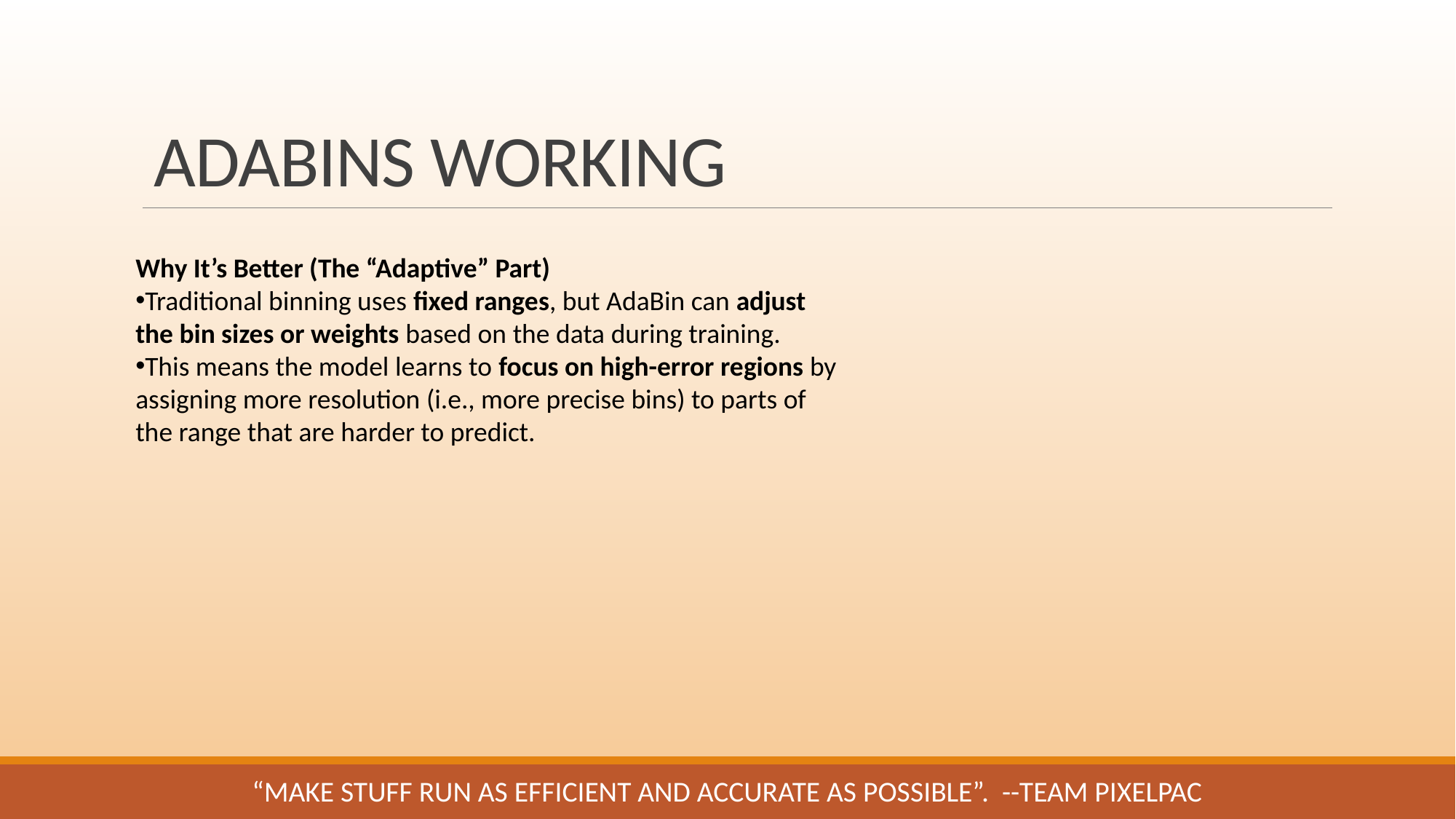

ADABINS WORKING
Why It’s Better (The “Adaptive” Part)
Traditional binning uses fixed ranges, but AdaBin can adjust the bin sizes or weights based on the data during training.
This means the model learns to focus on high-error regions by assigning more resolution (i.e., more precise bins) to parts of the range that are harder to predict.
“Make stuff run as efficient and accurate as possible”.  --Team PixelPac